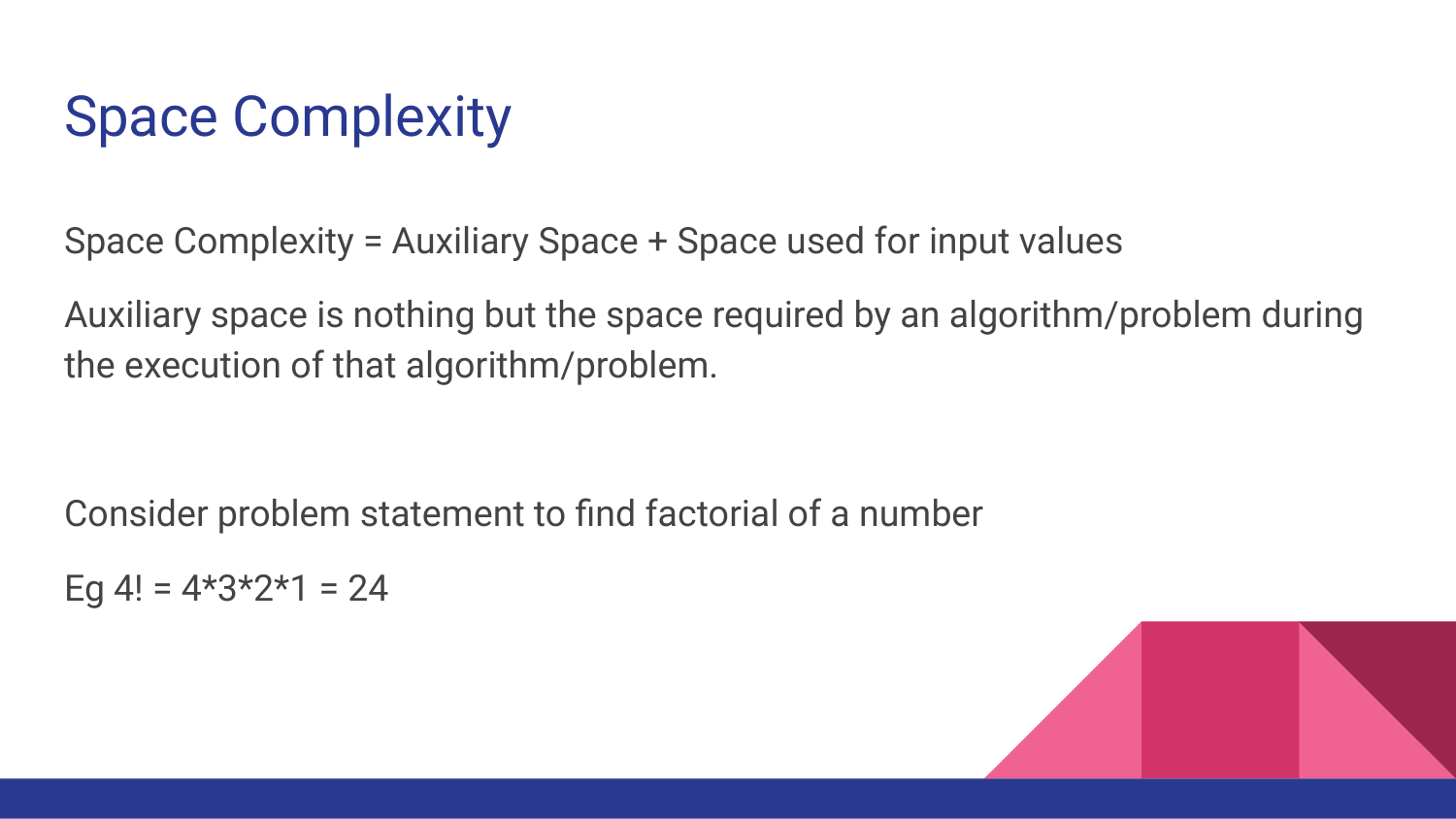

# Space Complexity
Space Complexity = Auxiliary Space + Space used for input values
Auxiliary space is nothing but the space required by an algorithm/problem during the execution of that algorithm/problem.

Consider problem statement to find factorial of a number
Eg 4! = 4*3*2*1 = 24